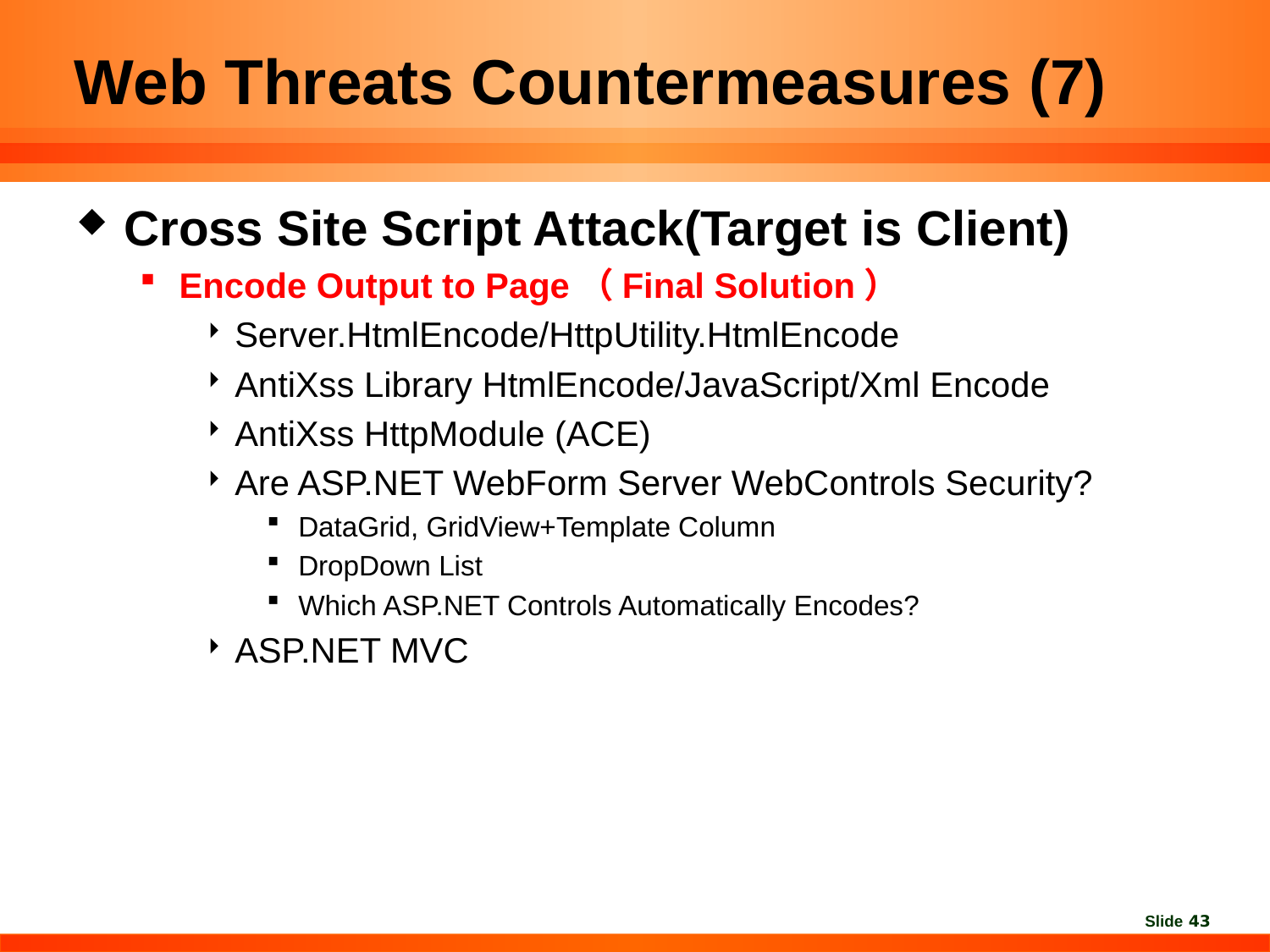

# Web Threats Countermeasures (7)
Cross Site Script Attack(Target is Client)
Encode Output to Page（Final Solution）
Server.HtmlEncode/HttpUtility.HtmlEncode
AntiXss Library HtmlEncode/JavaScript/Xml Encode
AntiXss HttpModule (ACE)
Are ASP.NET WebForm Server WebControls Security?
DataGrid, GridView+Template Column
DropDown List
Which ASP.NET Controls Automatically Encodes?
ASP.NET MVC